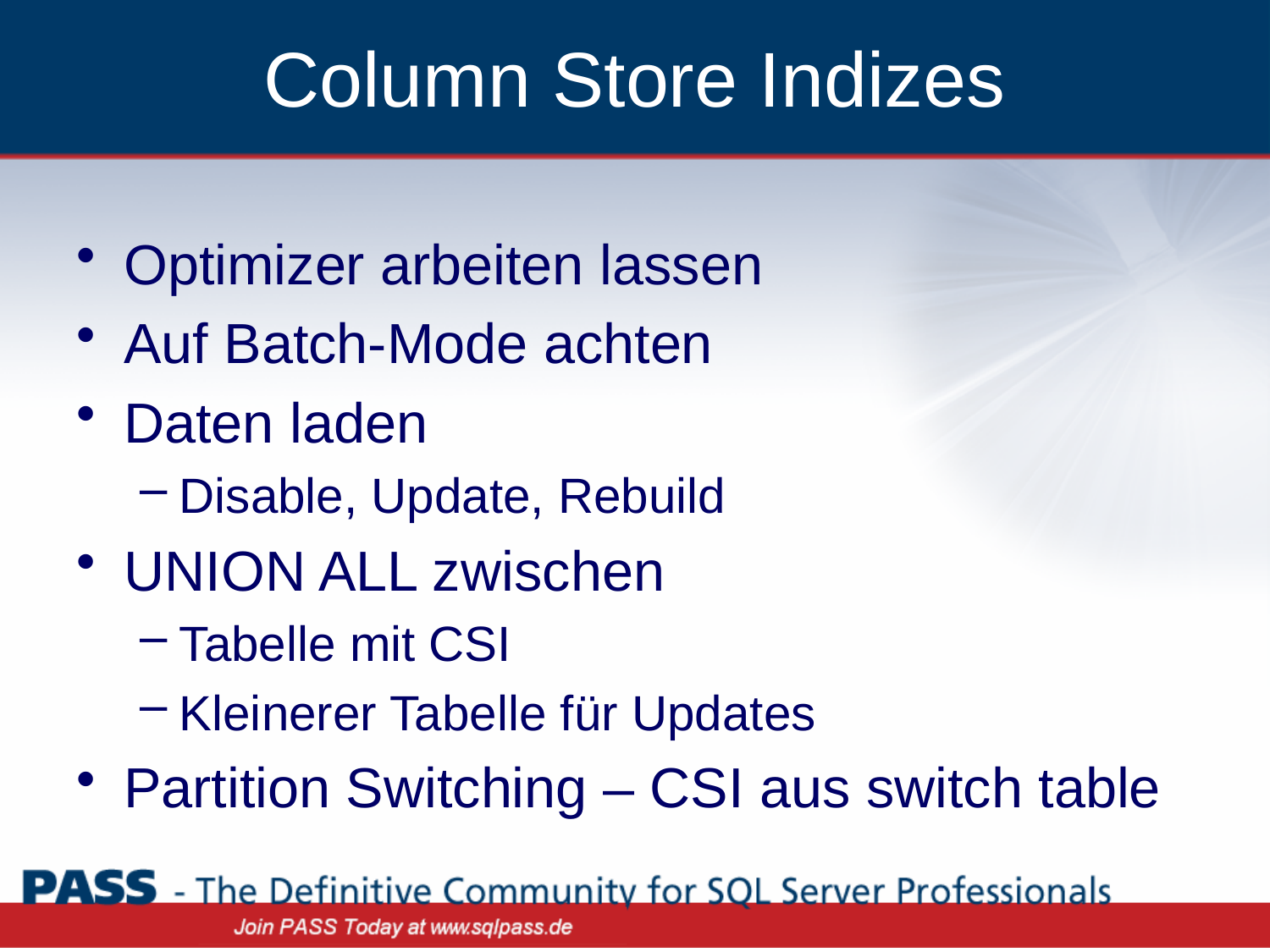

# Column Store Indizes
Optimizer arbeiten lassen
Auf Batch-Mode achten
Daten laden
Disable, Update, Rebuild
UNION ALL zwischen
Tabelle mit CSI
Kleinerer Tabelle für Updates
Partition Switching – CSI aus switch table